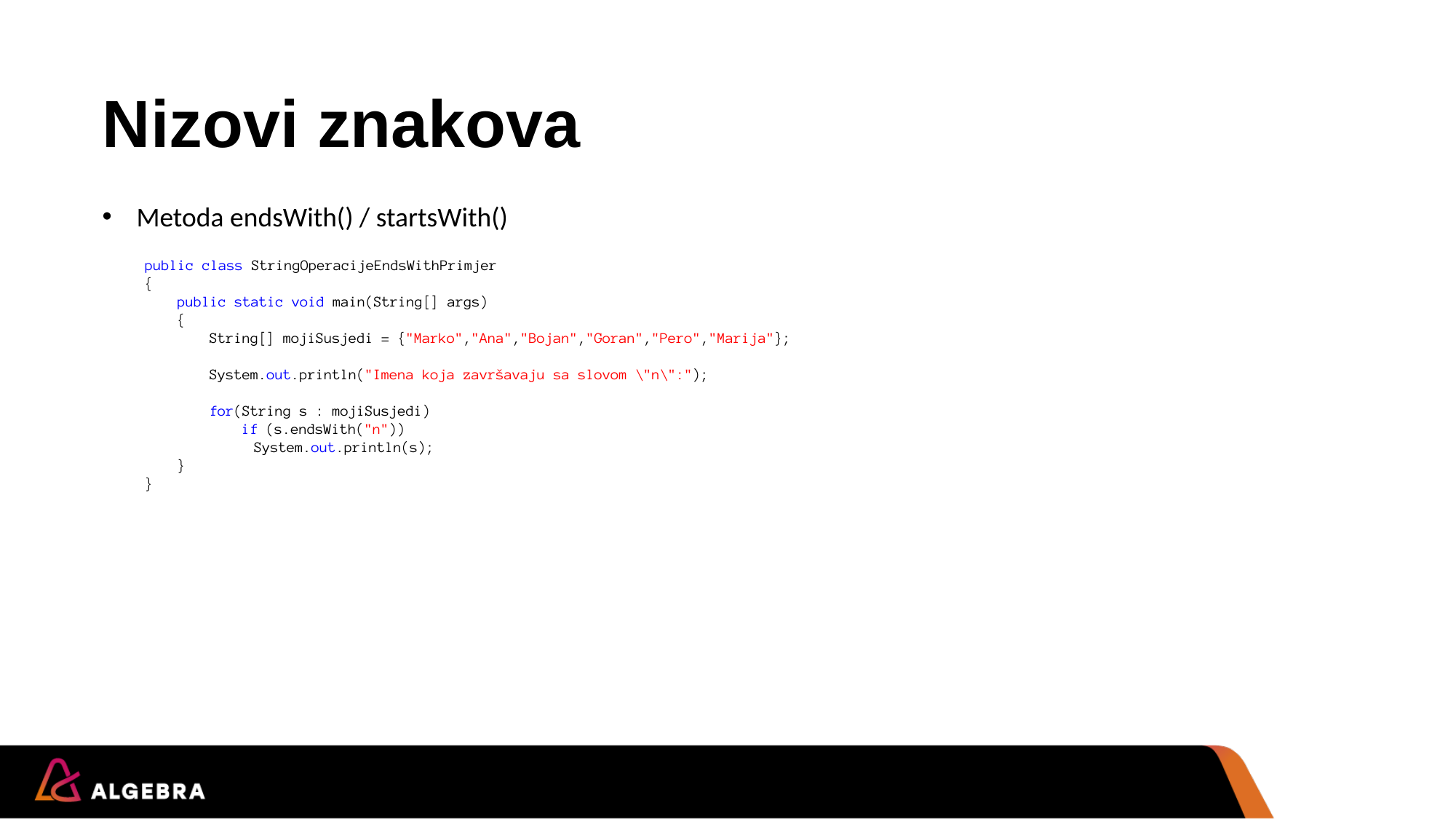

# Nizovi znakova
Metoda endsWith() / startsWith()
public class StringOperacijeEndsWithPrimjer
{
	public static void main(String[] args)
	{
		String[] mojiSusjedi = {"Marko","Ana","Bojan","Goran","Pero","Marija"};

		System.out.println("Imena koja završavaju sa slovom \"n\":");

		for(String s : mojiSusjedi)
			if (s.endsWith("n"))
				System.out.println(s);
	}
}